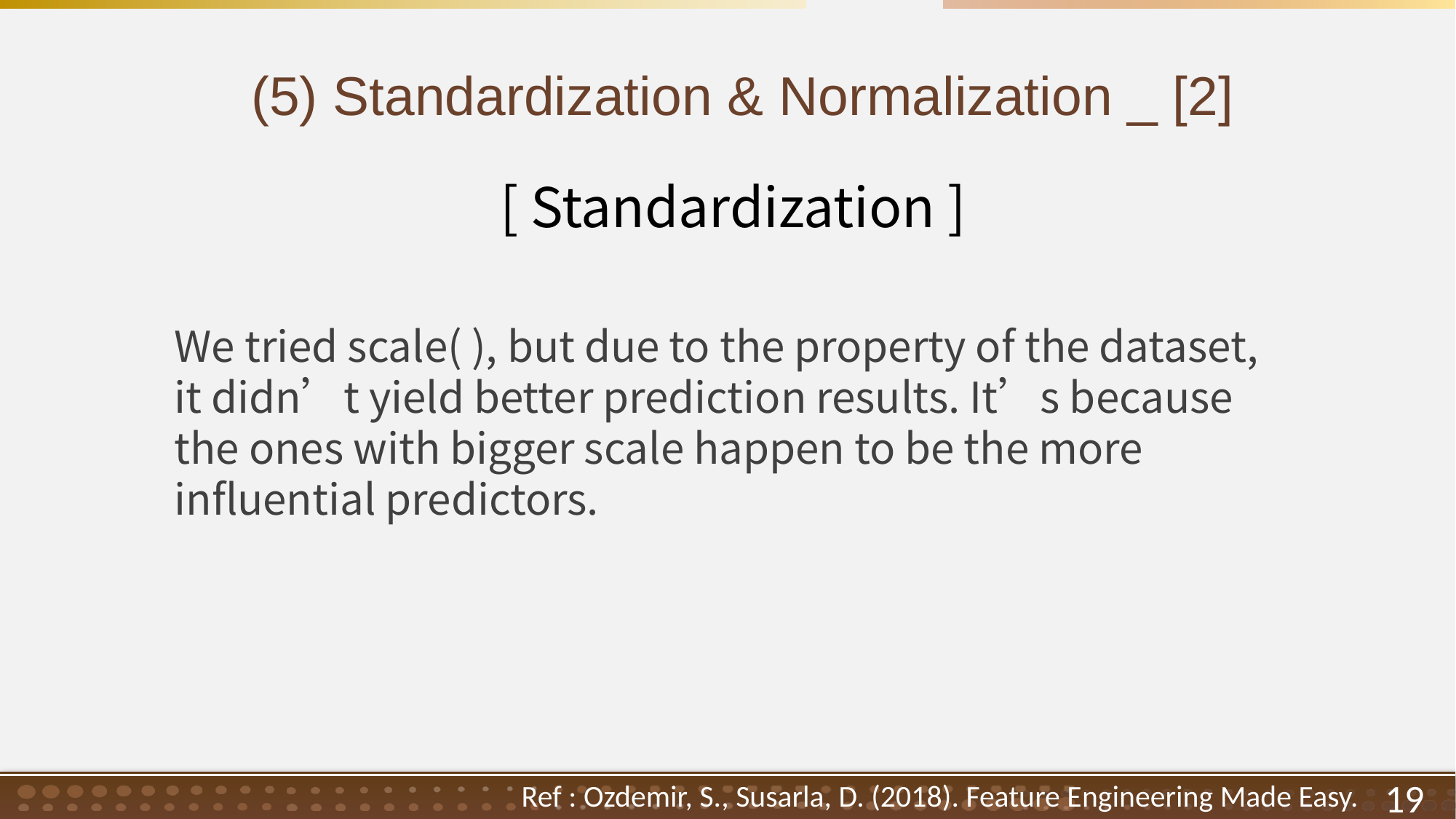

(5) Standardization & Normalization _ [2]
 [ Standardization ]

We tried scale( ), but due to the property of the dataset, it didn’t yield better prediction results. It’s because the ones with bigger scale happen to be the more influential predictors.
Ref : Ozdemir, S., Susarla, D. (2018). Feature Engineering Made Easy.
19